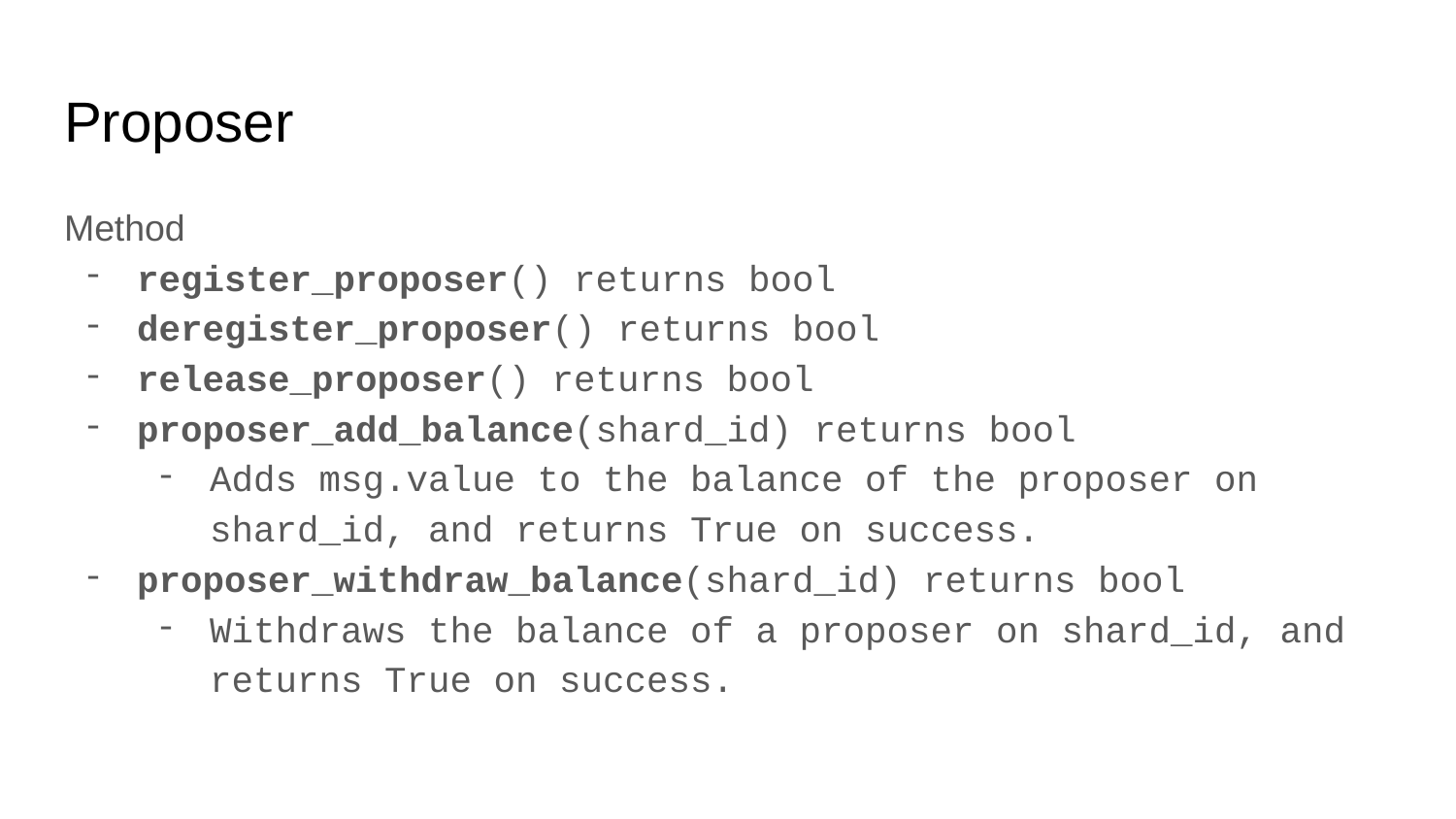

# Proposer
Method
register_proposer() returns bool
deregister_proposer() returns bool
release_proposer() returns bool
proposer_add_balance(shard_id) returns bool
Adds msg.value to the balance of the proposer on shard_id, and returns True on success.
proposer_withdraw_balance(shard_id) returns bool
Withdraws the balance of a proposer on shard_id, and returns True on success.